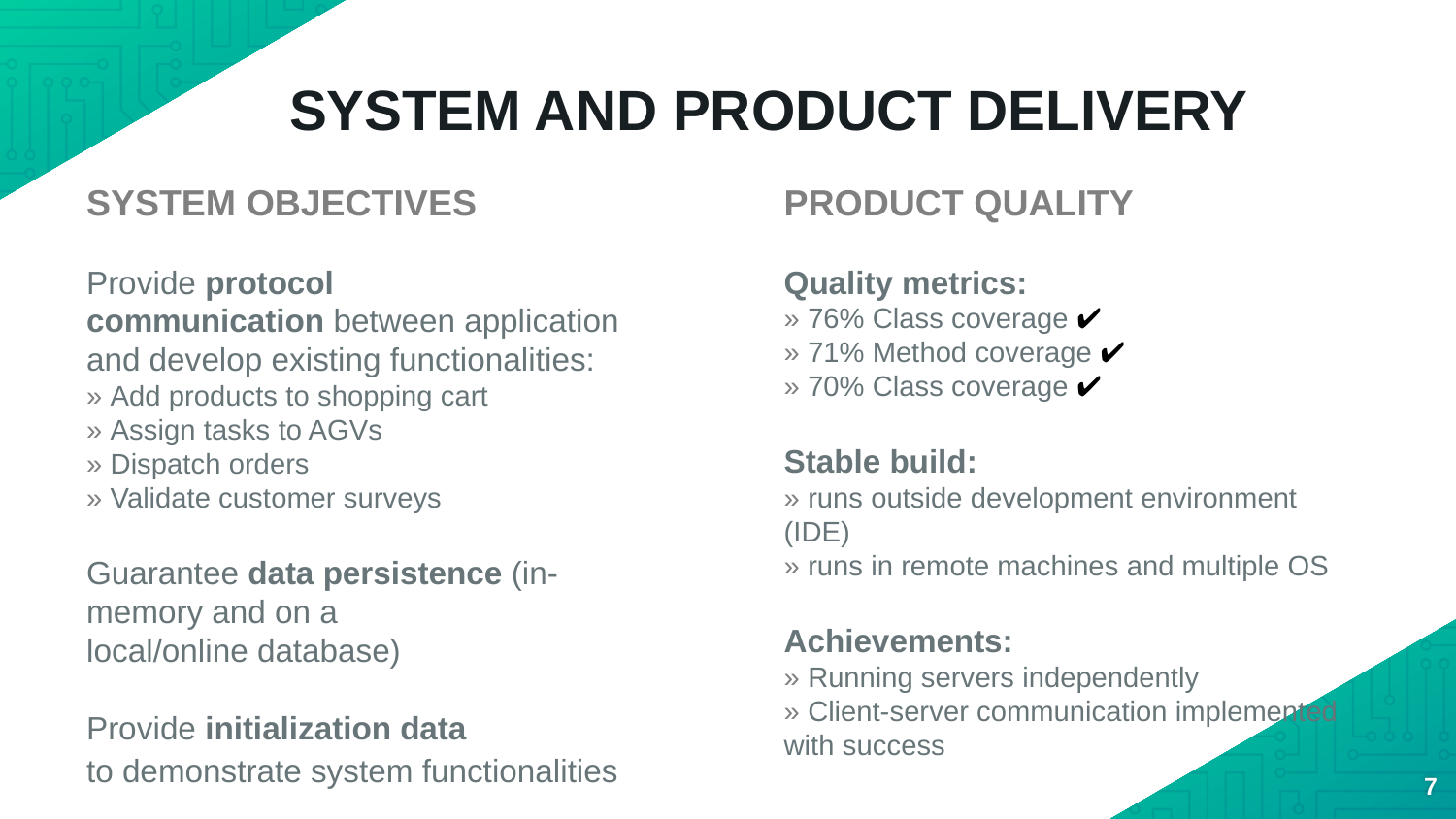

SYSTEM AND PRODUCT DELIVERY
SYSTEM OBJECTIVES

Provide protocol communication between application and develop existing functionalities:
» Add products to shopping cart
» Assign tasks to AGVs​
» Dispatch orders
» Validate customer surveys​

Guarantee data persistence (in-memory and on a local/online database)​

Provide initialization data to demonstrate system functionalities​
PRODUCT QUALITY

Quality metrics:
» 76% Class coverage ✔️
» 71% Method coverage ✔️
» 70% Class coverage ✔️

Stable build:
» runs outside development environment (IDE)
» runs in remote machines and multiple OS​

Achievements:
» Running servers independently
» Client-server communication implemented with success

​
7